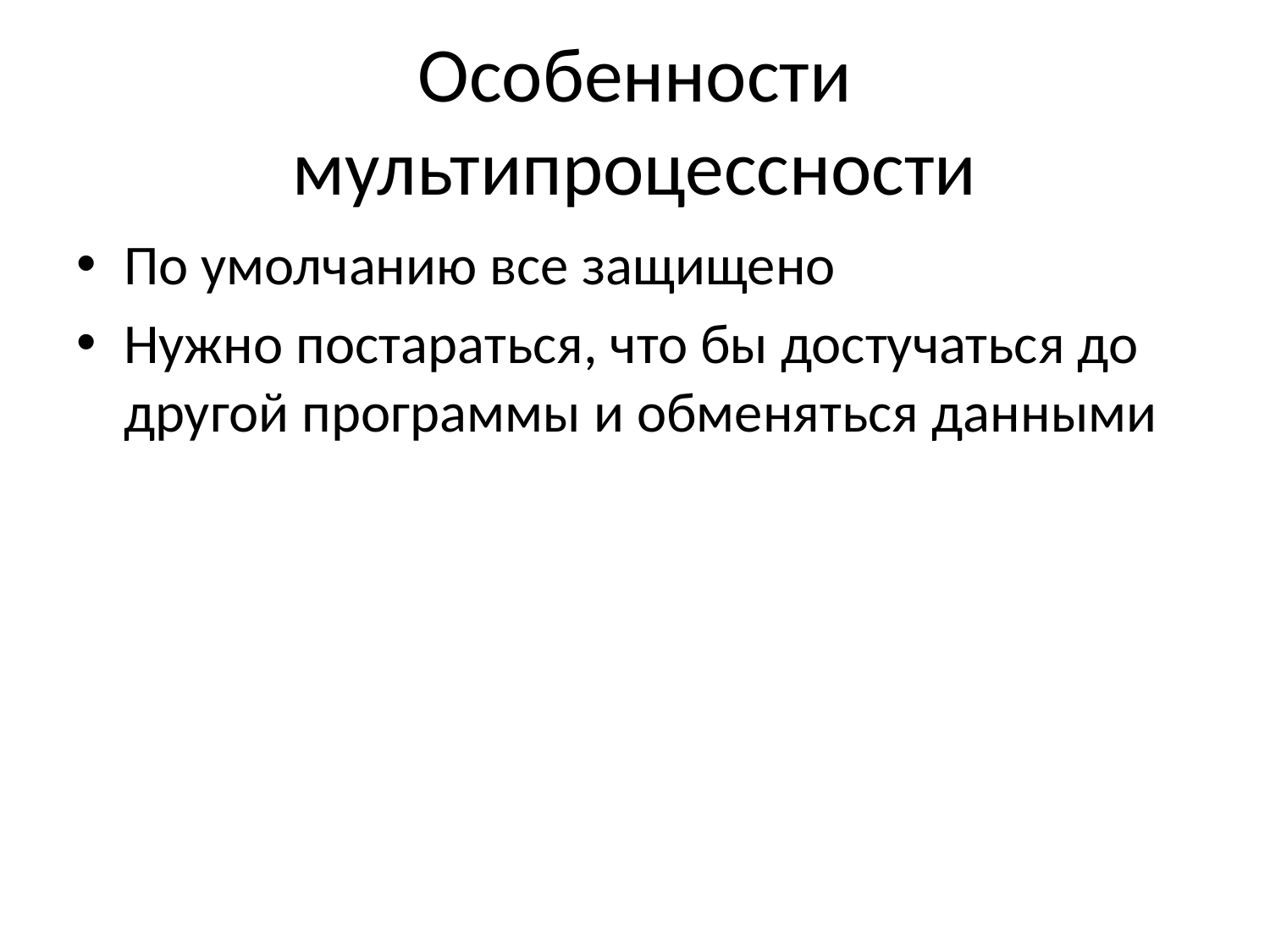

# Особенности мультипроцессности
По умолчанию все защищено
Нужно постараться, что бы достучаться до другой программы и обменяться данными